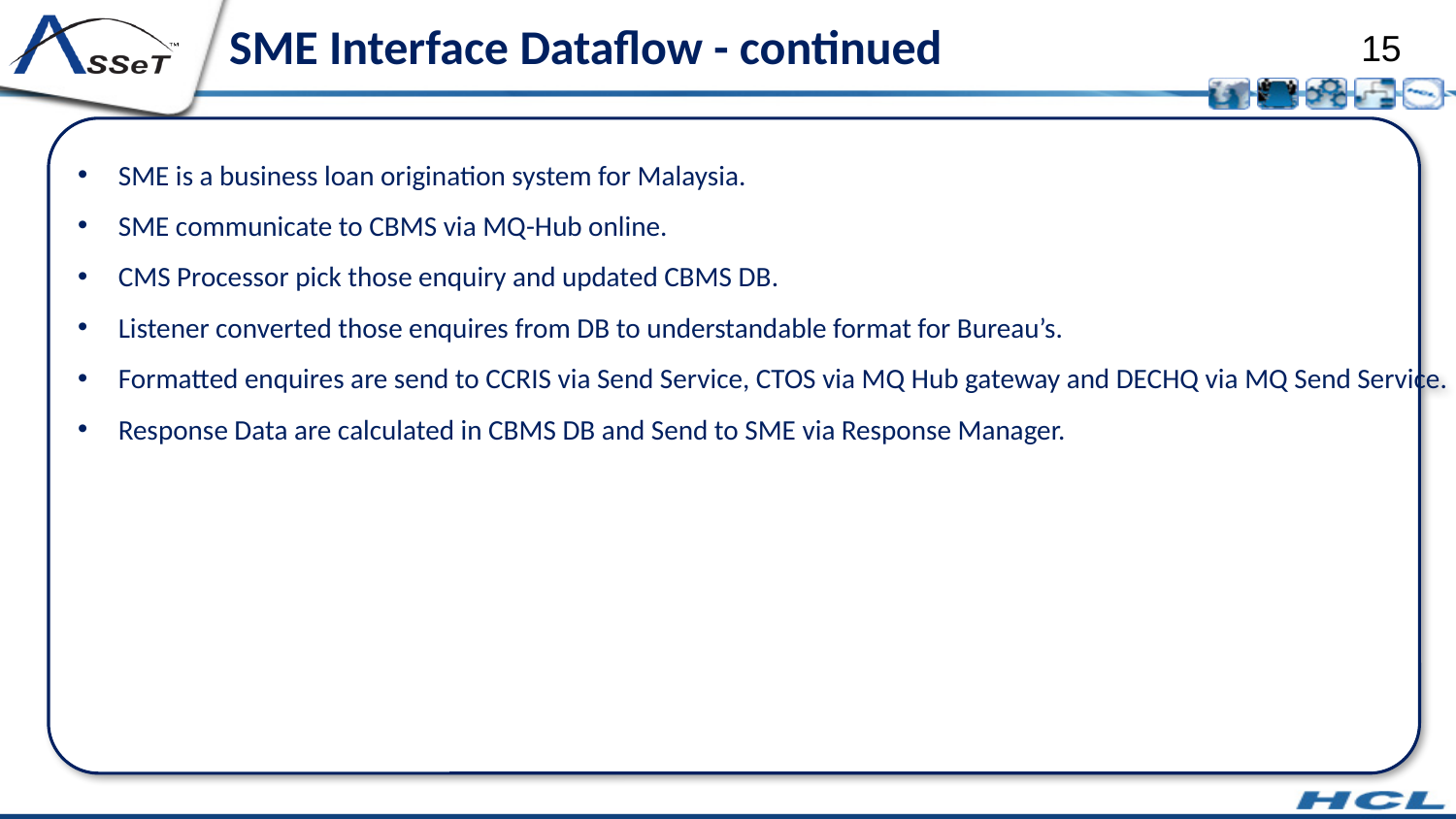

# SME Interface Dataflow - continued
 SME is a business loan origination system for Malaysia.
 SME communicate to CBMS via MQ-Hub online.
 CMS Processor pick those enquiry and updated CBMS DB.
 Listener converted those enquires from DB to understandable format for Bureau’s.
 Formatted enquires are send to CCRIS via Send Service, CTOS via MQ Hub gateway and DECHQ via MQ Send Service.
 Response Data are calculated in CBMS DB and Send to SME via Response Manager.